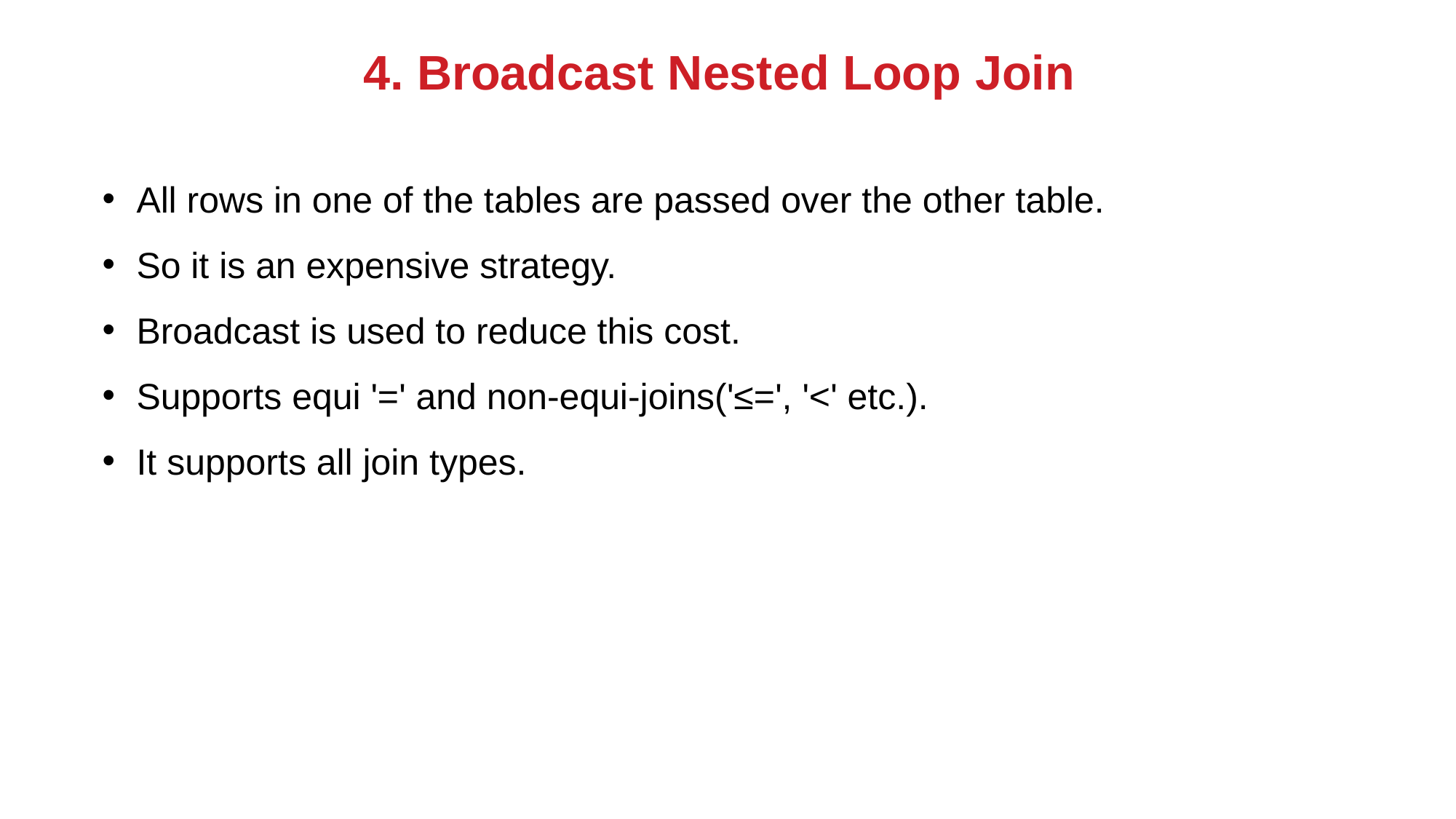

# 4. Broadcast Nested Loop Join
All rows in one of the tables are passed over the other table.
So it is an expensive strategy.
Broadcast is used to reduce this cost.
Supports equi '=' and non-equi-joins('≤=', '<' etc.).
It supports all join types.